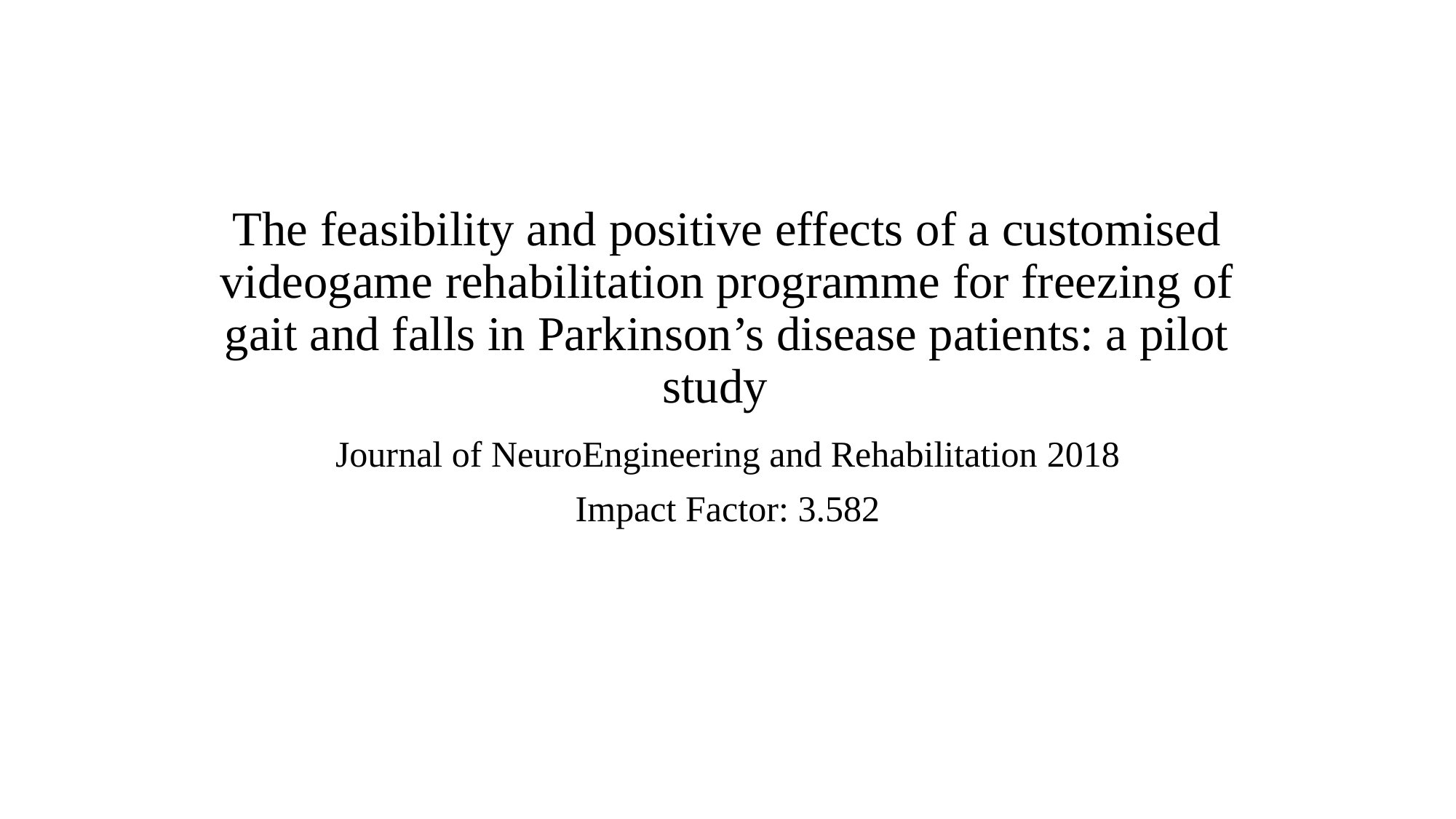

# The feasibility and positive effects of a customised videogame rehabilitation programme for freezing of gait and falls in Parkinson’s disease patients: a pilot study
Journal of NeuroEngineering and Rehabilitation 2018
Impact Factor: 3.582